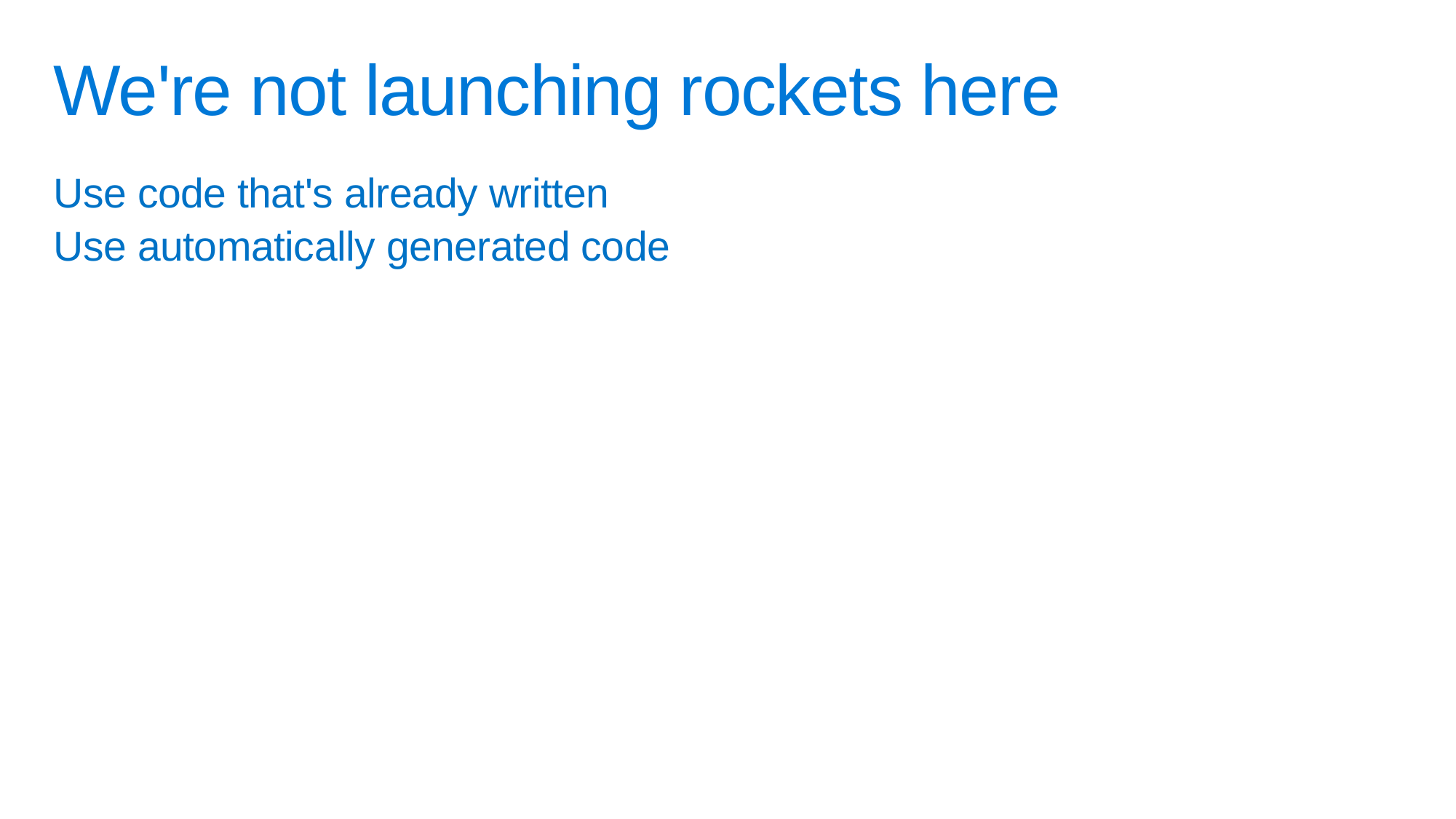

# We're not launching rockets here
Use code that's already written
Use automatically generated code